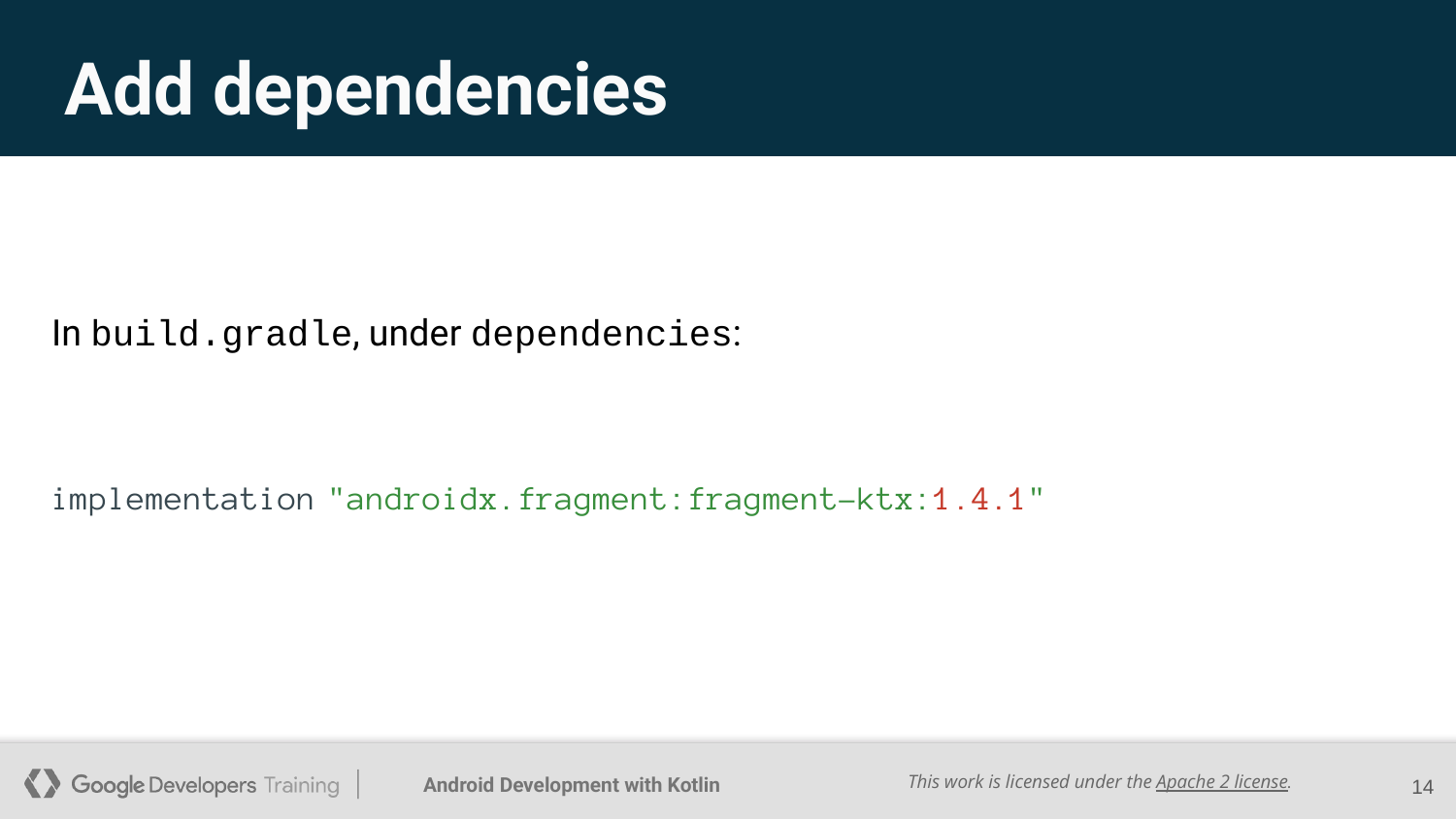

# Add dependencies
In build.gradle, under dependencies:
implementation "androidx.fragment:fragment-ktx:1.4.1"
14